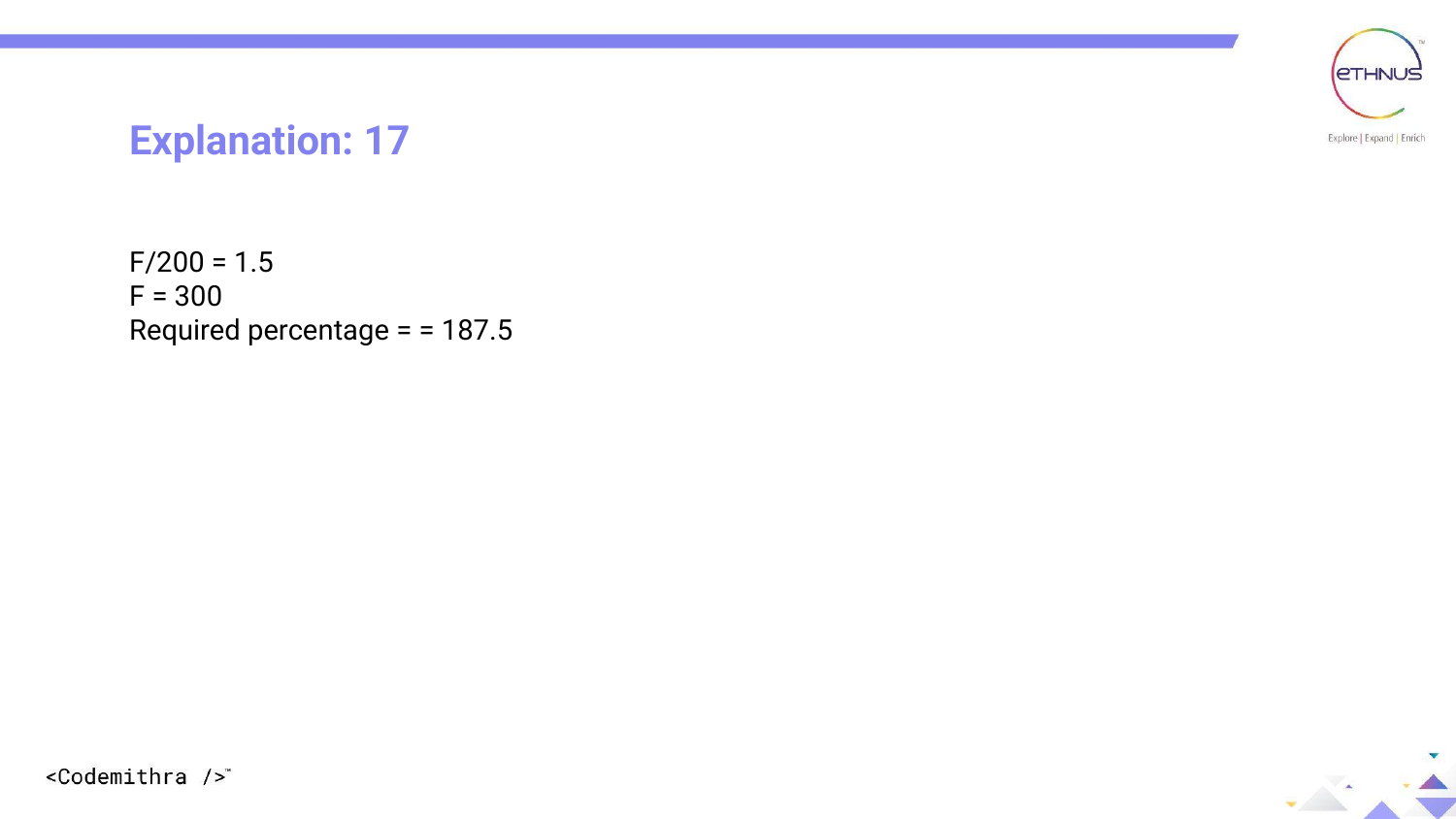

Explanation:
Explanation: 17
F/200 = 1.5
F = 300
Required percentage = = 187.5